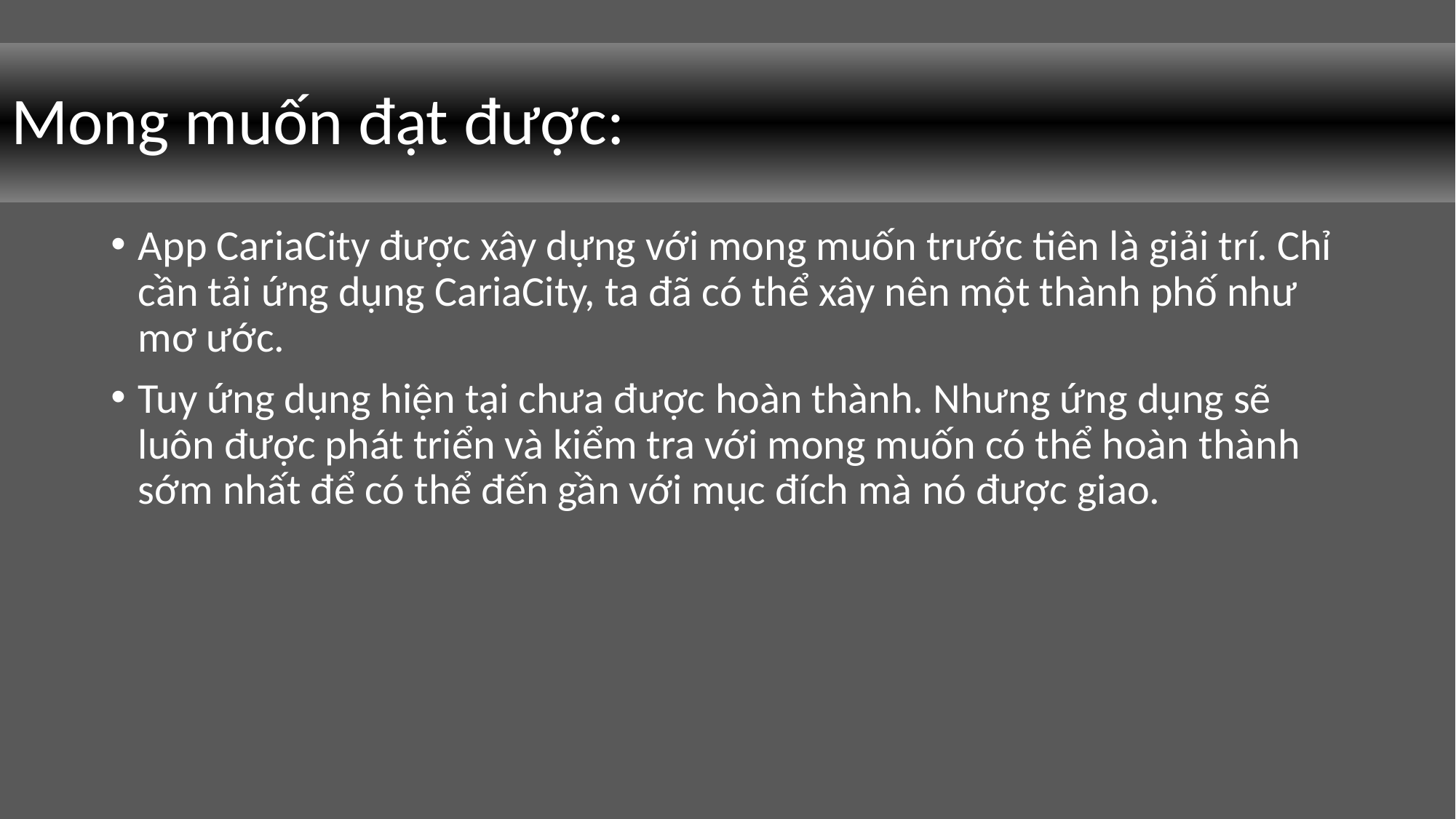

# Mong muốn đạt được:
App CariaCity được xây dựng với mong muốn trước tiên là giải trí. Chỉ cần tải ứng dụng CariaCity, ta đã có thể xây nên một thành phố như mơ ước.
Tuy ứng dụng hiện tại chưa được hoàn thành. Nhưng ứng dụng sẽ luôn được phát triển và kiểm tra với mong muốn có thể hoàn thành sớm nhất để có thể đến gần với mục đích mà nó được giao.